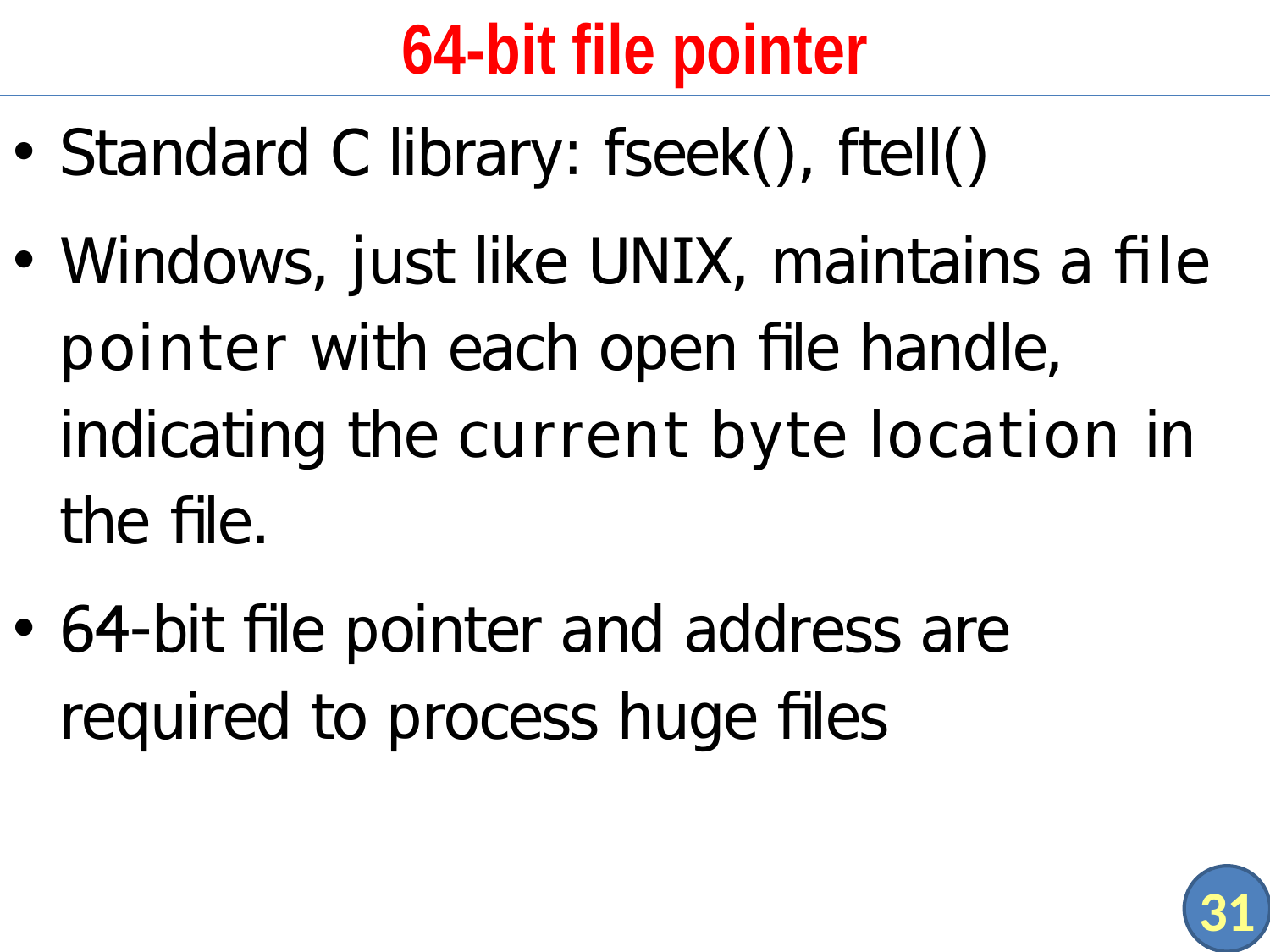

# 64-bit file pointer
Standard C library: fseek(), ftell()
Windows, just like UNIX, maintains a file pointer with each open file handle, indicating the current byte location in the file.
64-bit file pointer and address are required to process huge files
31